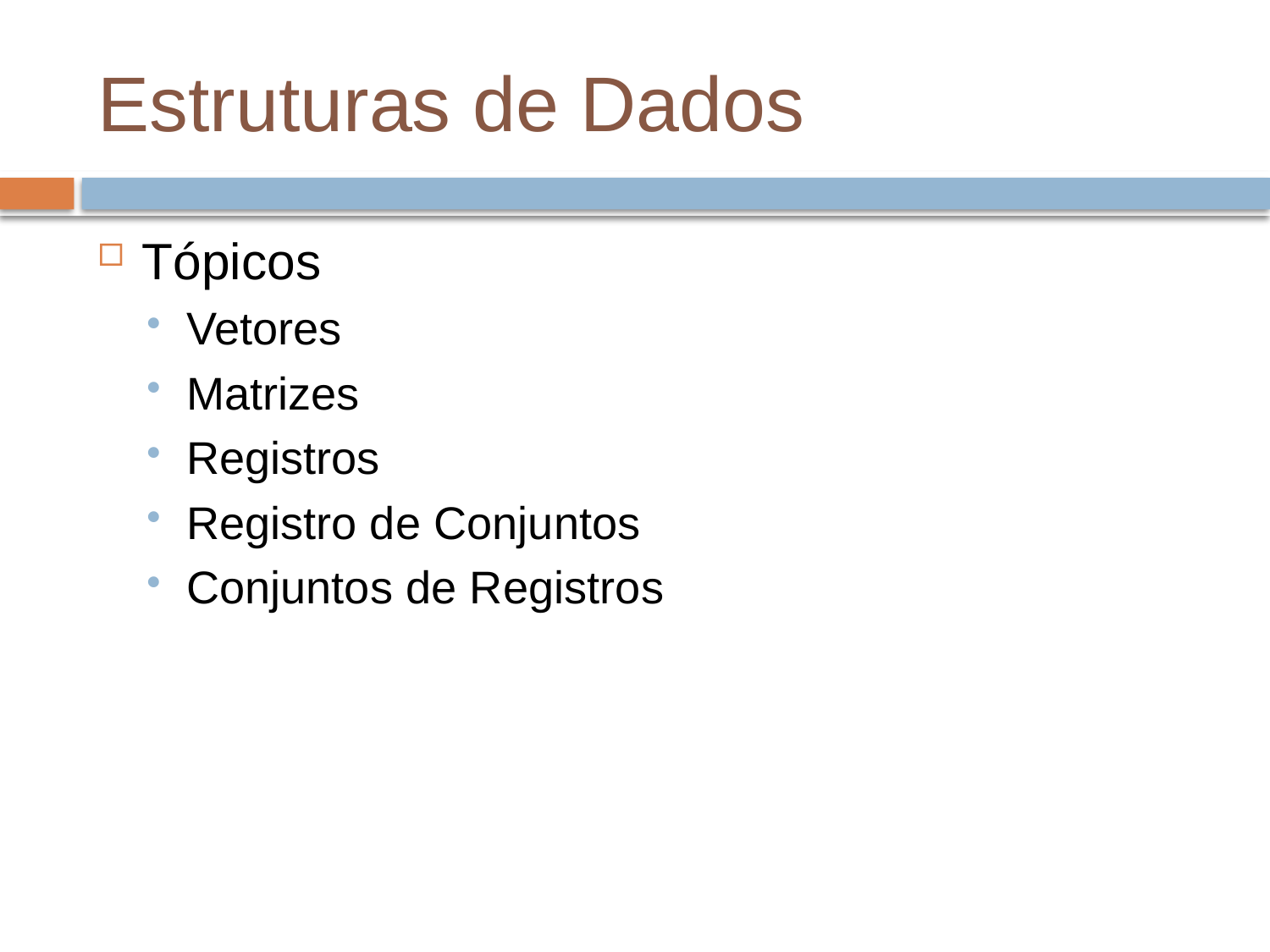

# Estruturas de Dados
Tópicos
Vetores
Matrizes
Registros
Registro de Conjuntos
Conjuntos de Registros